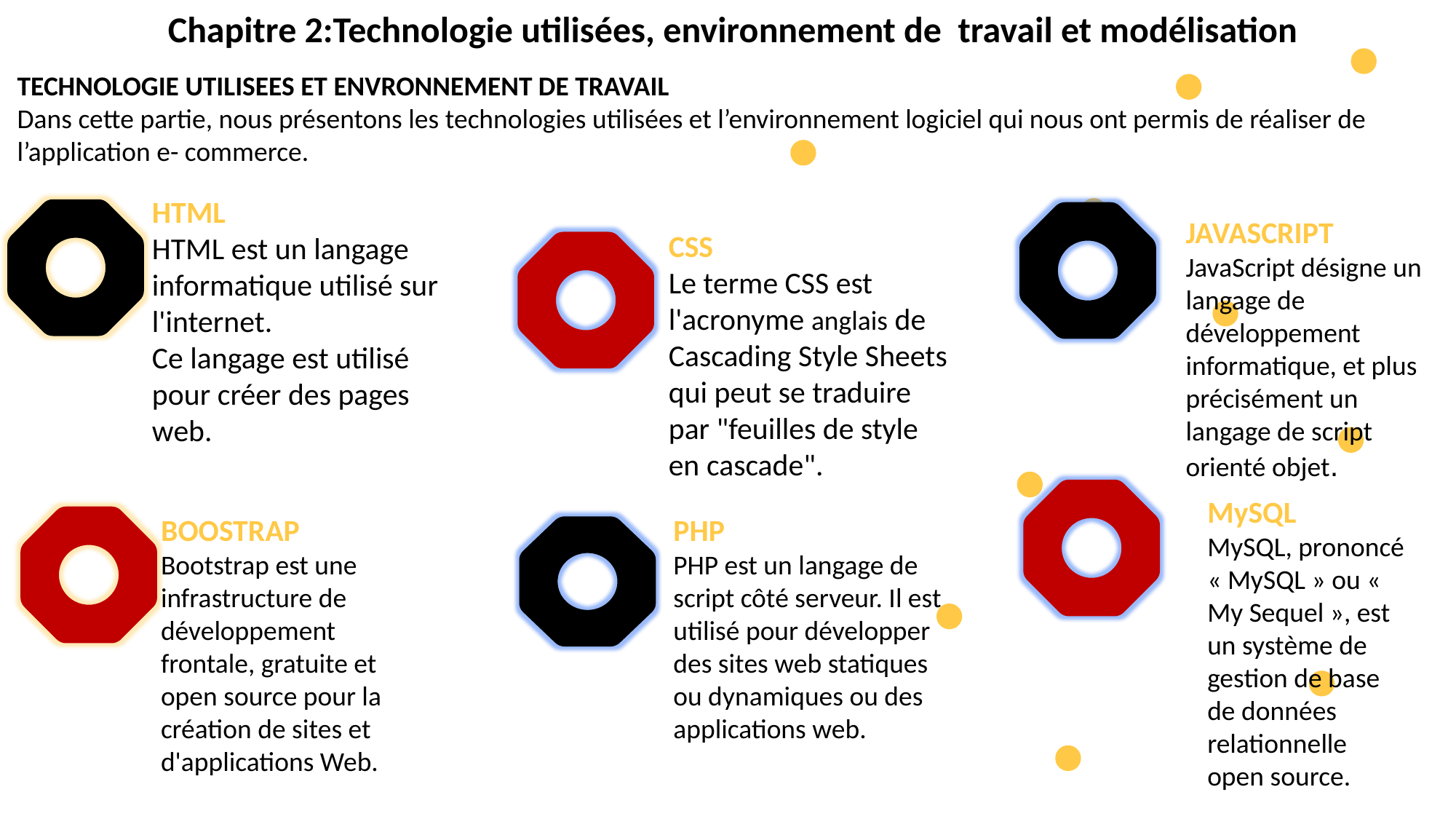

Chapitre 2:Technologie utilisées, environnement de  travail et modélisation

TECHNOLOGIE UTILISEES ET ENVRONNEMENT DE TRAVAIL
Dans cette partie, nous présentons les technologies utilisées et l’environnement logiciel qui nous ont permis de réaliser de l’application e- commerce.

HTML
HTML est un langage informatique utilisé sur l'internet.
Ce langage est utilisé pour créer des pages web.

JAVASCRIPT
JavaScript désigne un langage de développement informatique, et plus précisément un langage de script orienté objet.
CSS
Le terme CSS est l'acronyme anglais de Cascading Style Sheets qui peut se traduire par "feuilles de style en cascade".

MySQL
MySQL, prononcé « MySQL » ou « My Sequel », est un système de gestion de base de données relationnelle open source.

BOOSTRAP
Bootstrap est une infrastructure de développement frontale, gratuite et open source pour la création de sites et d'applications Web.
PHP
PHP est un langage de script côté serveur. Il est utilisé pour développer des sites web statiques ou dynamiques ou des applications web.